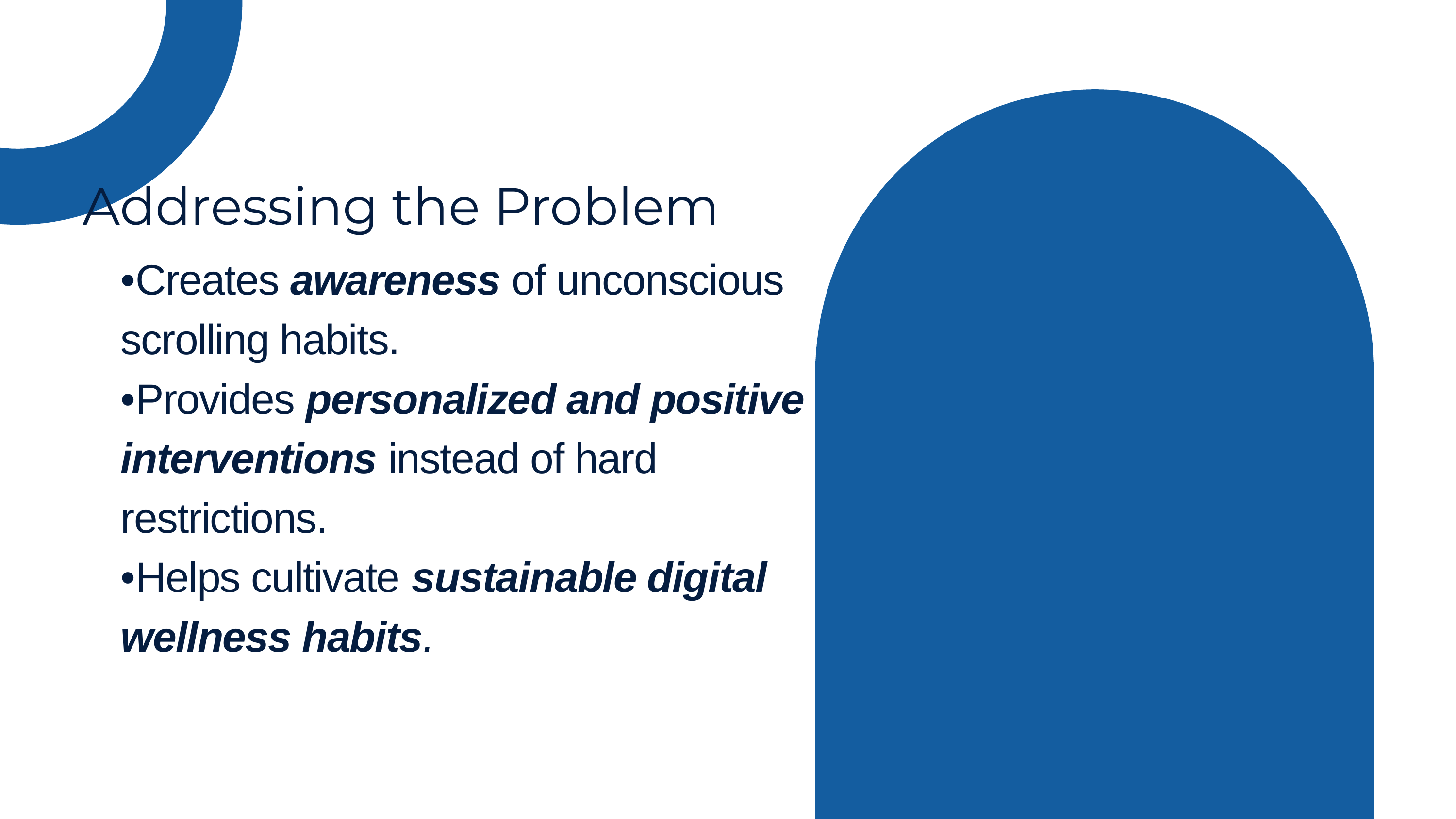

Addressing the Problem
•Creates awareness of unconscious scrolling habits.
•Provides personalized and positive interventions instead of hard restrictions.
•Helps cultivate sustainable digital wellness habits.